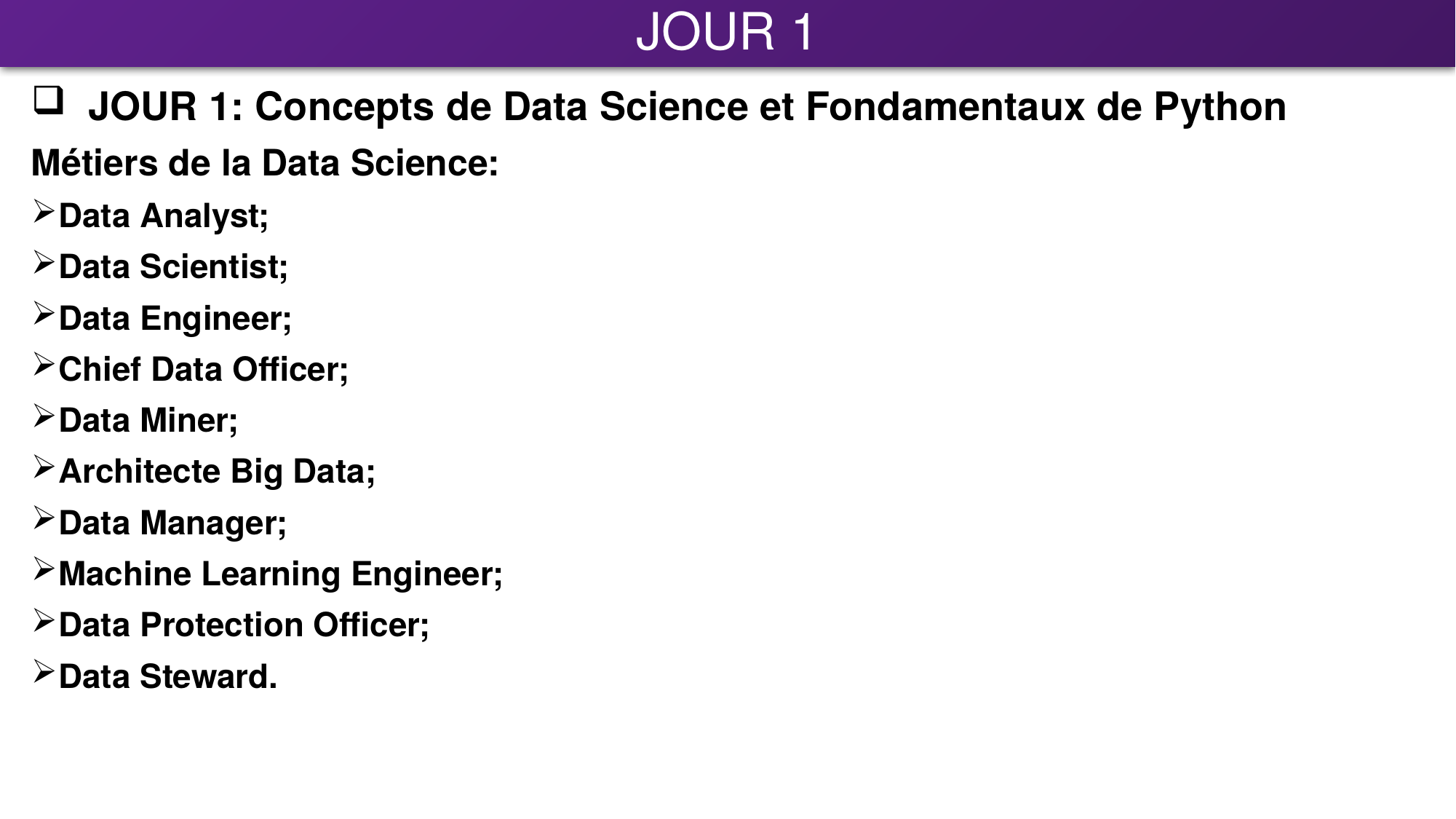

# JOUR 1
  JOUR 1: Concepts de Data Science et Fondamentaux de Python
Métiers de la Data Science:
Data Analyst;
Data Scientist;
Data Engineer;
Chief Data Officer;
Data Miner;
Architecte Big Data;
Data Manager;
Machine Learning Engineer;
Data Protection Officer;
Data Steward.